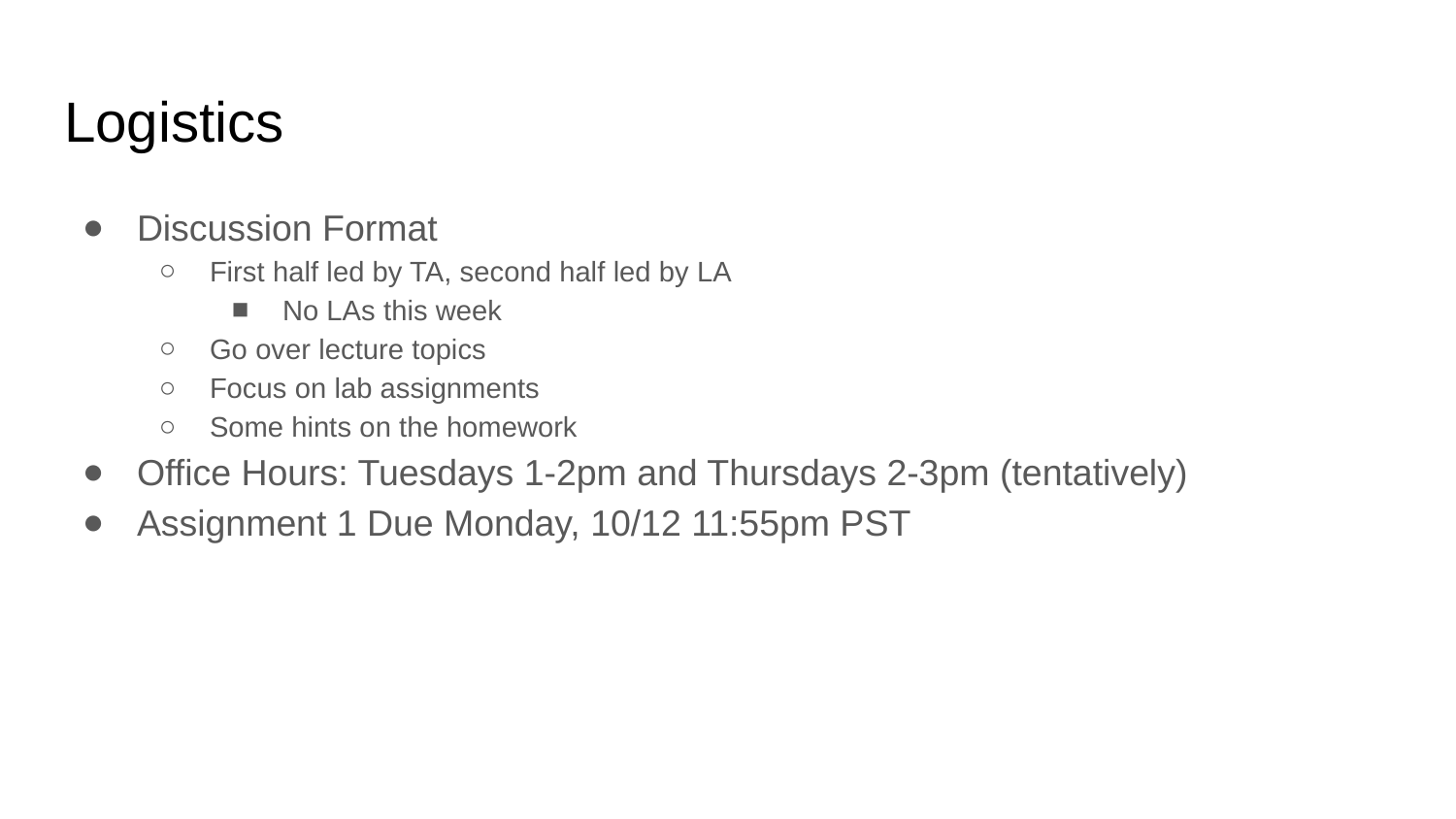

# Logistics
Discussion Format
First half led by TA, second half led by LA
No LAs this week
Go over lecture topics
Focus on lab assignments
Some hints on the homework
Office Hours: Tuesdays 1-2pm and Thursdays 2-3pm (tentatively)
Assignment 1 Due Monday, 10/12 11:55pm PST